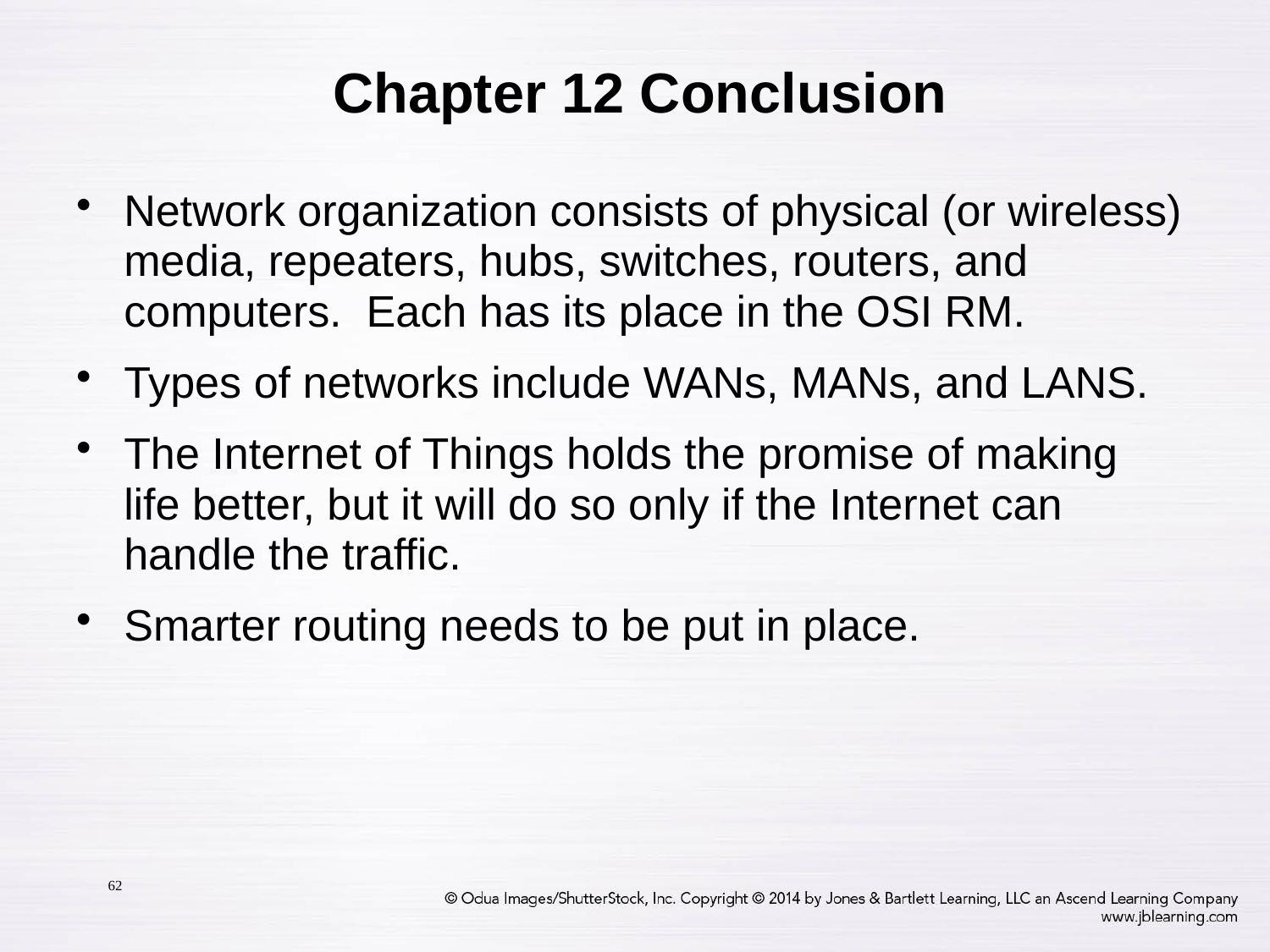

# Chapter 12 Conclusion
Network organization consists of physical (or wireless) media, repeaters, hubs, switches, routers, and computers.  Each has its place in the OSI RM.
Types of networks include WANs, MANs, and LANS.
The Internet of Things holds the promise of making life better, but it will do so only if the Internet can handle the traffic.
Smarter routing needs to be put in place.
62